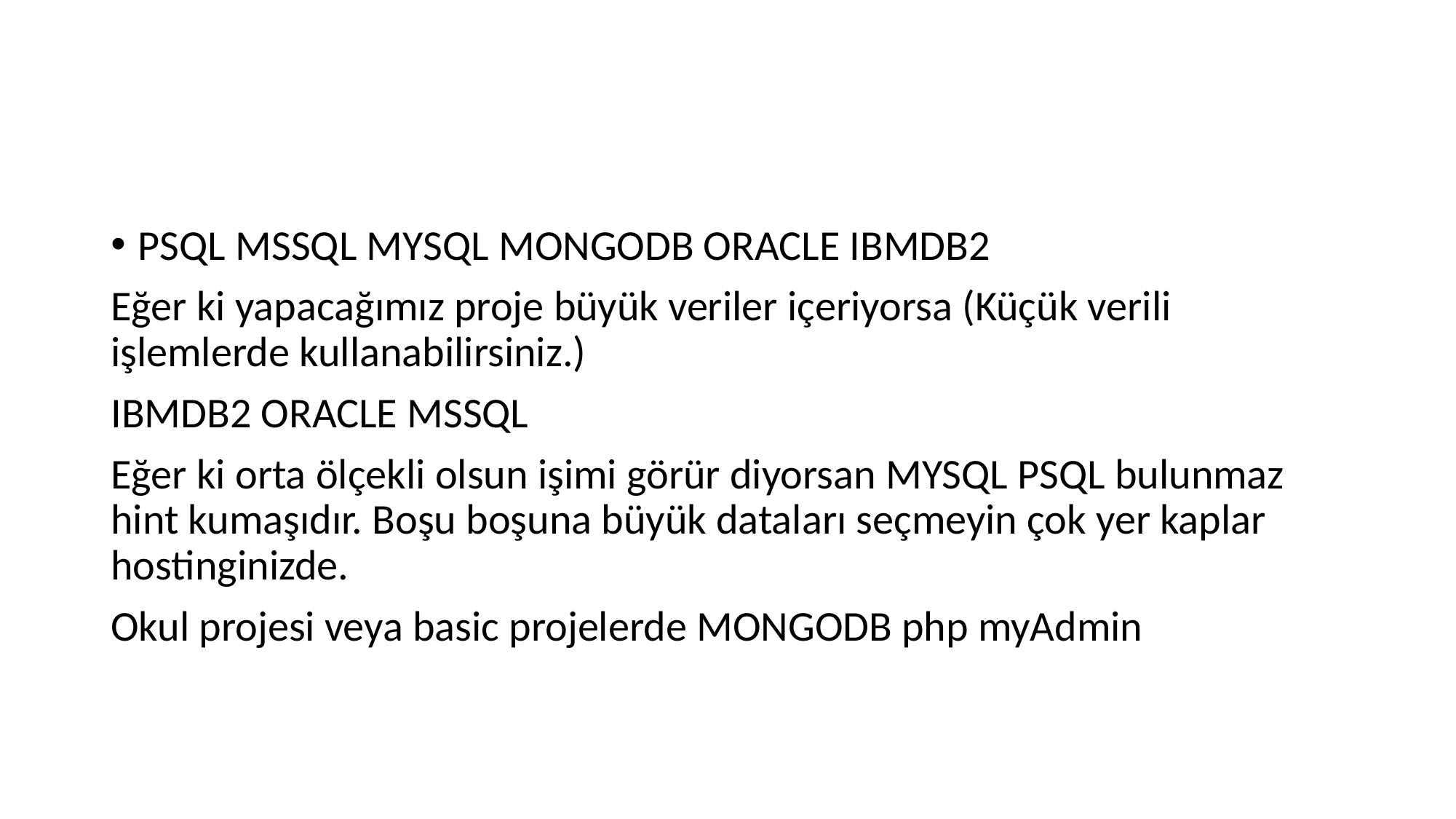

#
PSQL MSSQL MYSQL MONGODB ORACLE IBMDB2
Eğer ki yapacağımız proje büyük veriler içeriyorsa (Küçük verili işlemlerde kullanabilirsiniz.)
IBMDB2 ORACLE MSSQL
Eğer ki orta ölçekli olsun işimi görür diyorsan MYSQL PSQL bulunmaz hint kumaşıdır. Boşu boşuna büyük dataları seçmeyin çok yer kaplar hostinginizde.
Okul projesi veya basic projelerde MONGODB php myAdmin